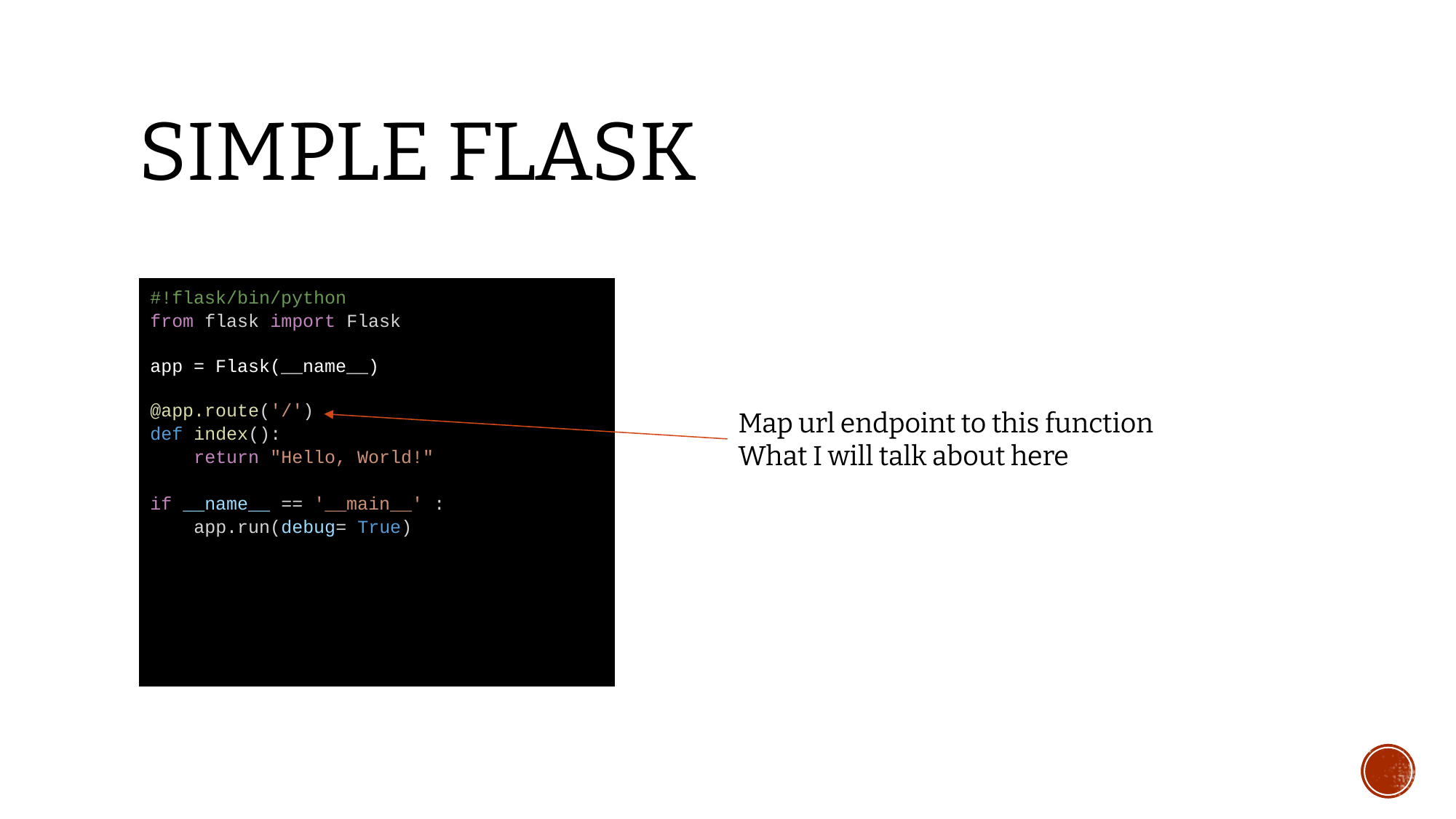

# Simple FLASK
#!flask/bin/python
from flask import Flask

app = Flask(__name__)

@app.route('/')
def index():
    return "Hello, World!"

if __name__ == '__main__' :
    app.run(debug= True)

Map url endpoint to this function
What I will talk about here